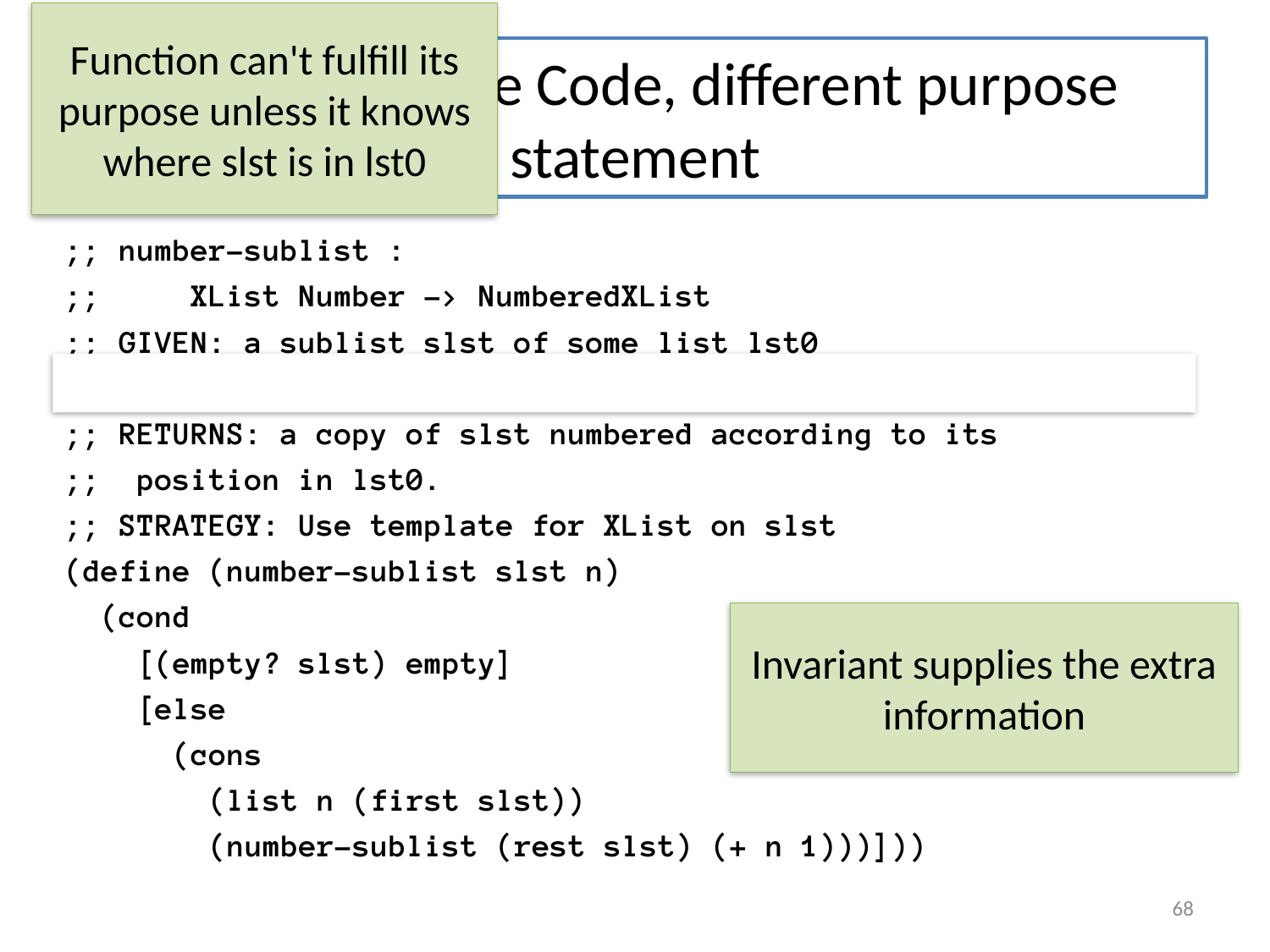

Function can't fulfill its purpose unless it knows where slst is in lst0
# Example: Same Code, different purpose statement
;; number-sublist :
;;     XList Number -> NumberedXList
;; GIVEN: a sublist slst of some list lst0
;; WHERE: slst is the n-th sublist of lst0
;; RETURNS: a copy of slst numbered according to its
;;  position in lst0.
;; STRATEGY: Use template for XList on slst
(define (number-sublist slst n)
  (cond
    [(empty? slst) empty]
    [else
      (cons
        (list n (first slst))
        (number-sublist (rest slst) (+ n 1)))]))

Invariant supplies the extra information
68